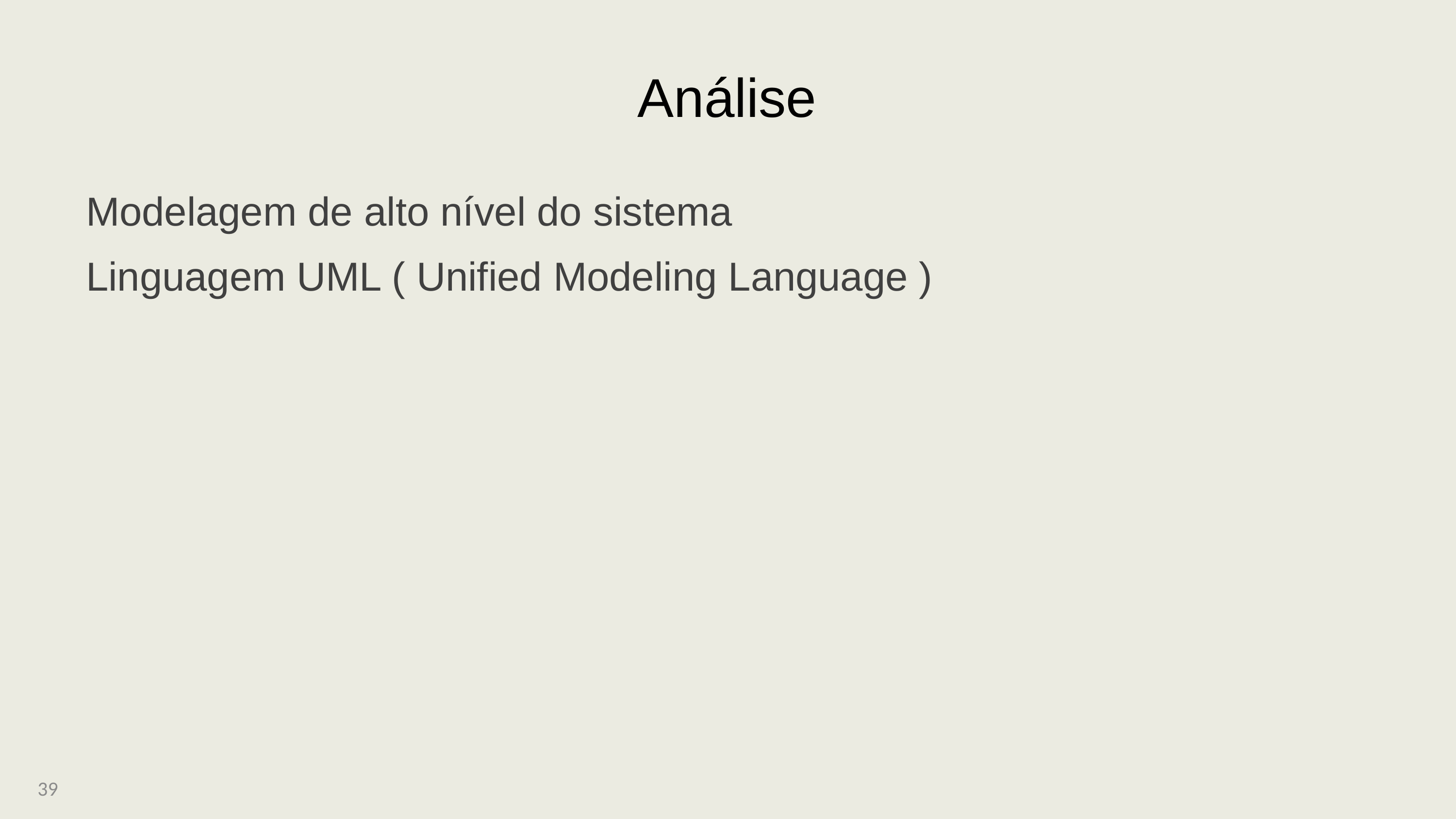

Análise
Modelagem de alto nível do sistema
Linguagem UML ( Unified Modeling Language )
39